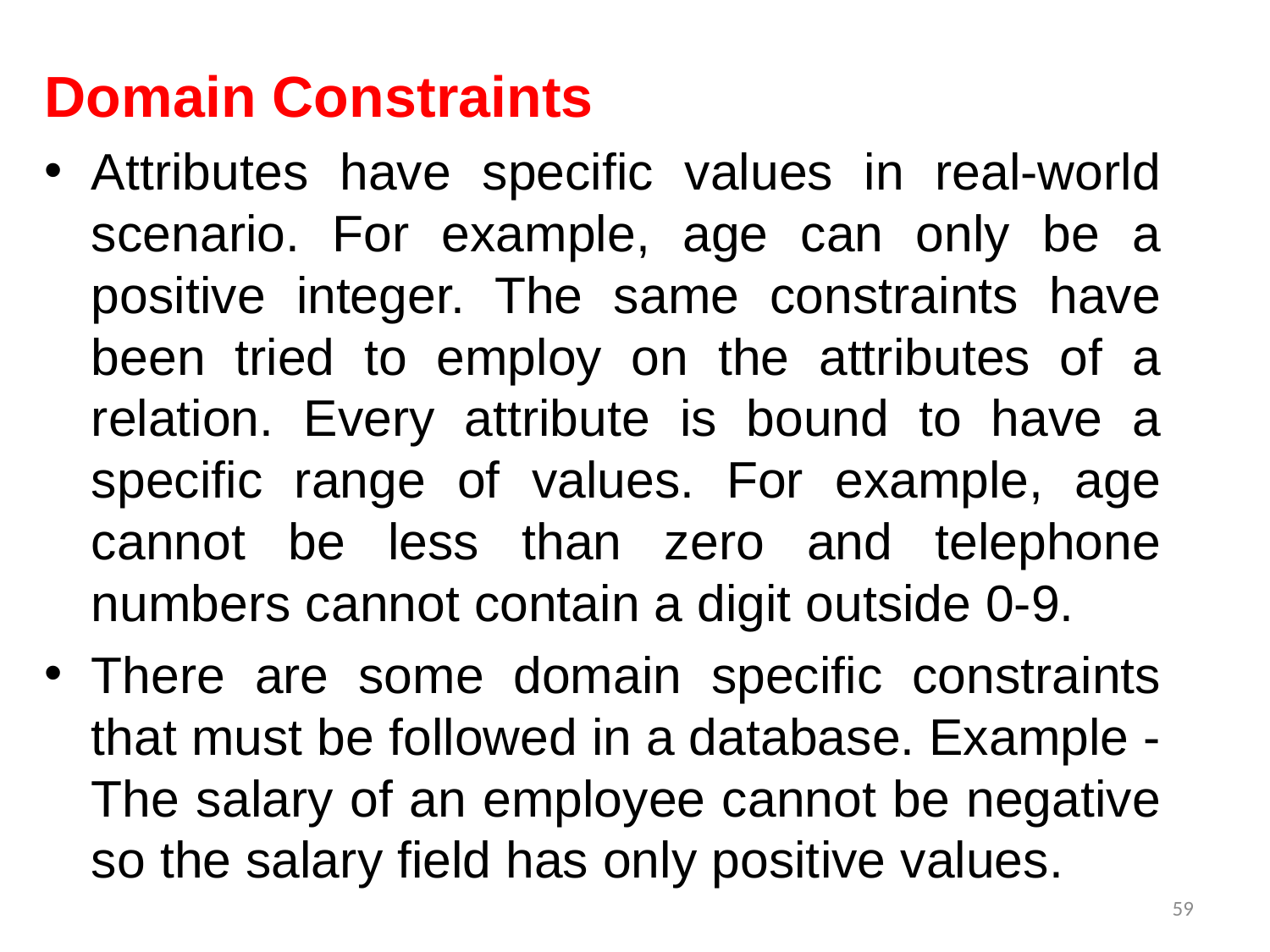

Domain Constraints
Attributes have specific values in real-world scenario. For example, age can only be a positive integer. The same constraints have been tried to employ on the attributes of a relation. Every attribute is bound to have a specific range of values. For example, age cannot be less than zero and telephone numbers cannot contain a digit outside 0-9.
There are some domain specific constraints that must be followed in a database. Example - The salary of an employee cannot be negative so the salary field has only positive values.

59